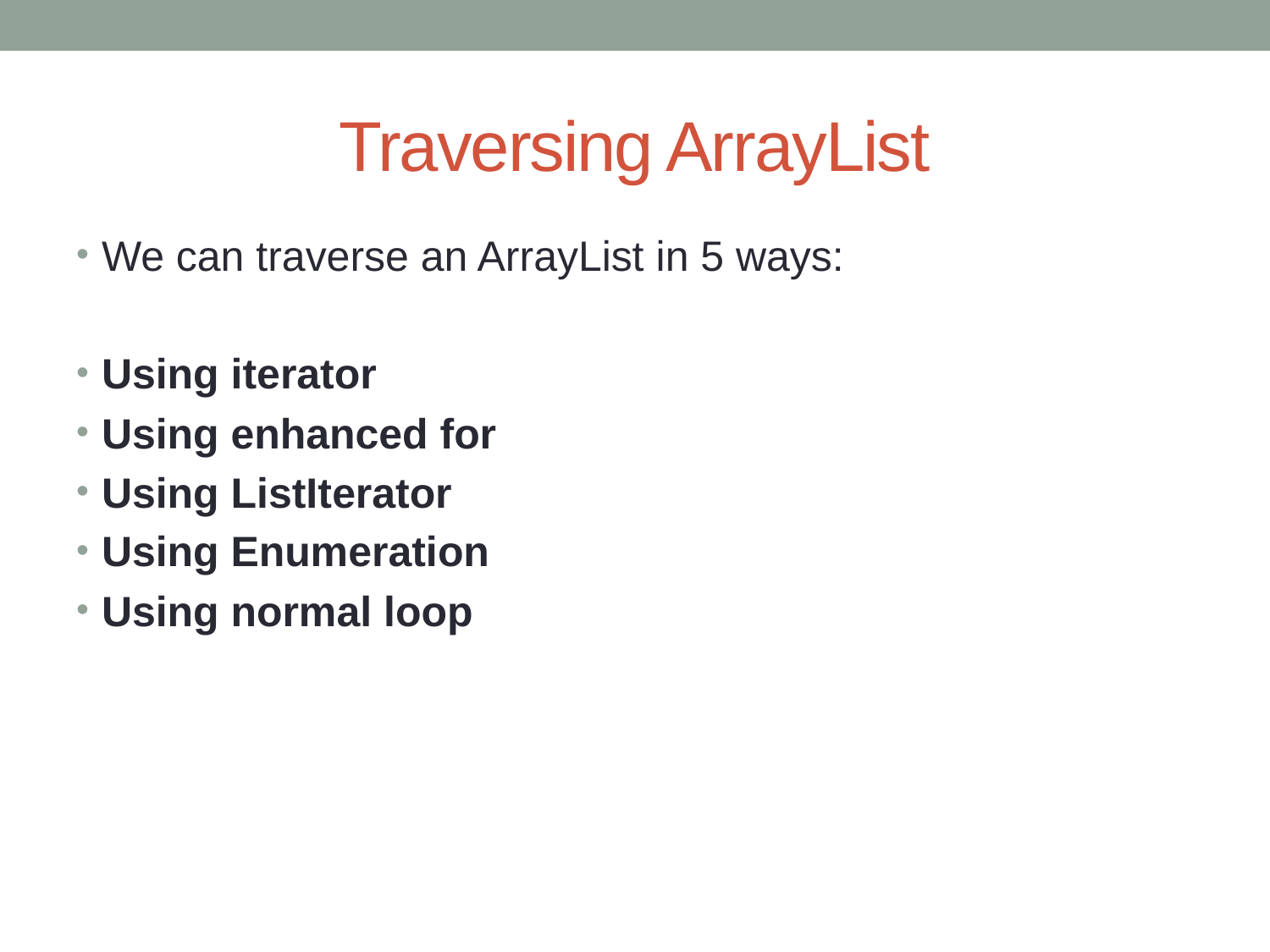

# Traversing ArrayList
We can traverse an ArrayList in 5 ways:

Using iterator
Using enhanced for
Using ListIterator
Using Enumeration
Using normal loop